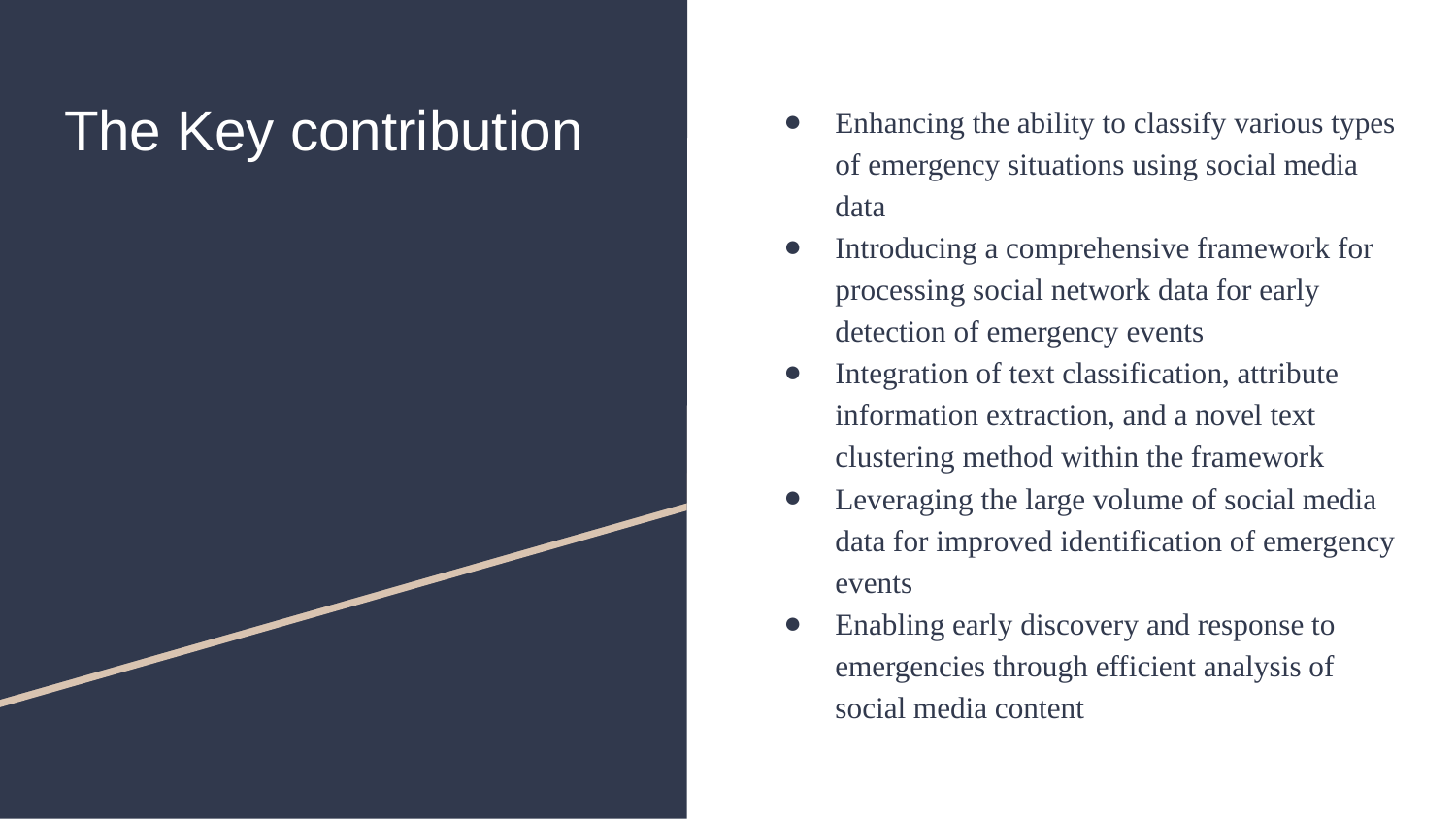

# The Key contribution
Enhancing the ability to classify various types of emergency situations using social media data
Introducing a comprehensive framework for processing social network data for early detection of emergency events
Integration of text classification, attribute information extraction, and a novel text clustering method within the framework
Leveraging the large volume of social media data for improved identification of emergency events
Enabling early discovery and response to emergencies through efficient analysis of social media content